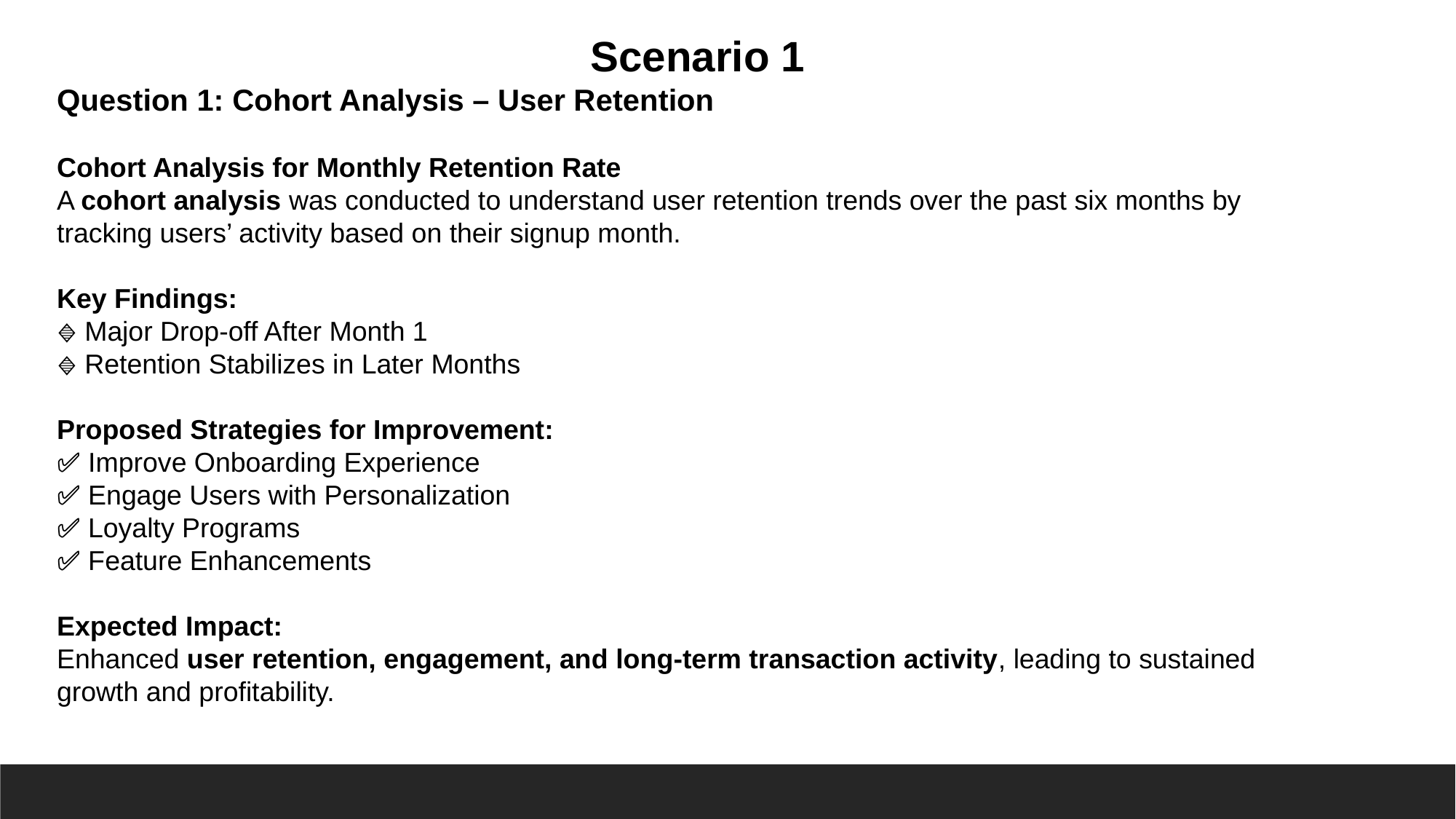

Scenario 1
Question 1: Cohort Analysis – User Retention
Cohort Analysis for Monthly Retention Rate
A cohort analysis was conducted to understand user retention trends over the past six months by tracking users’ activity based on their signup month.

Key Findings:
🔹 Major Drop-off After Month 1
🔹 Retention Stabilizes in Later Months

Proposed Strategies for Improvement:
✅ Improve Onboarding Experience
✅ Engage Users with Personalization
✅ Loyalty Programs
✅ Feature Enhancements

Expected Impact:
Enhanced user retention, engagement, and long-term transaction activity, leading to sustained growth and profitability.